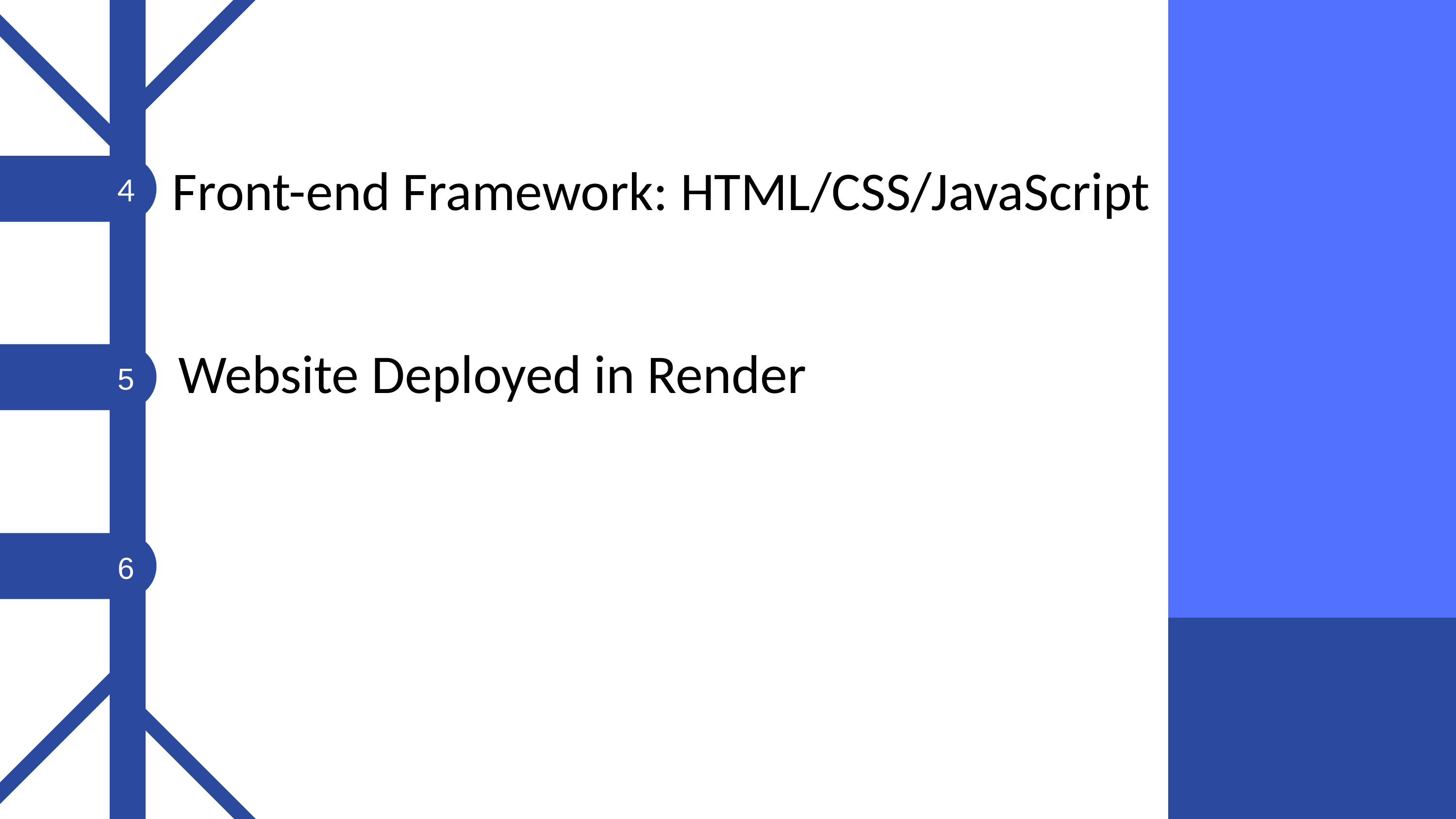

Front-end Framework: HTML/CSS/JavaScript
4

Website Deployed in Render
5

6